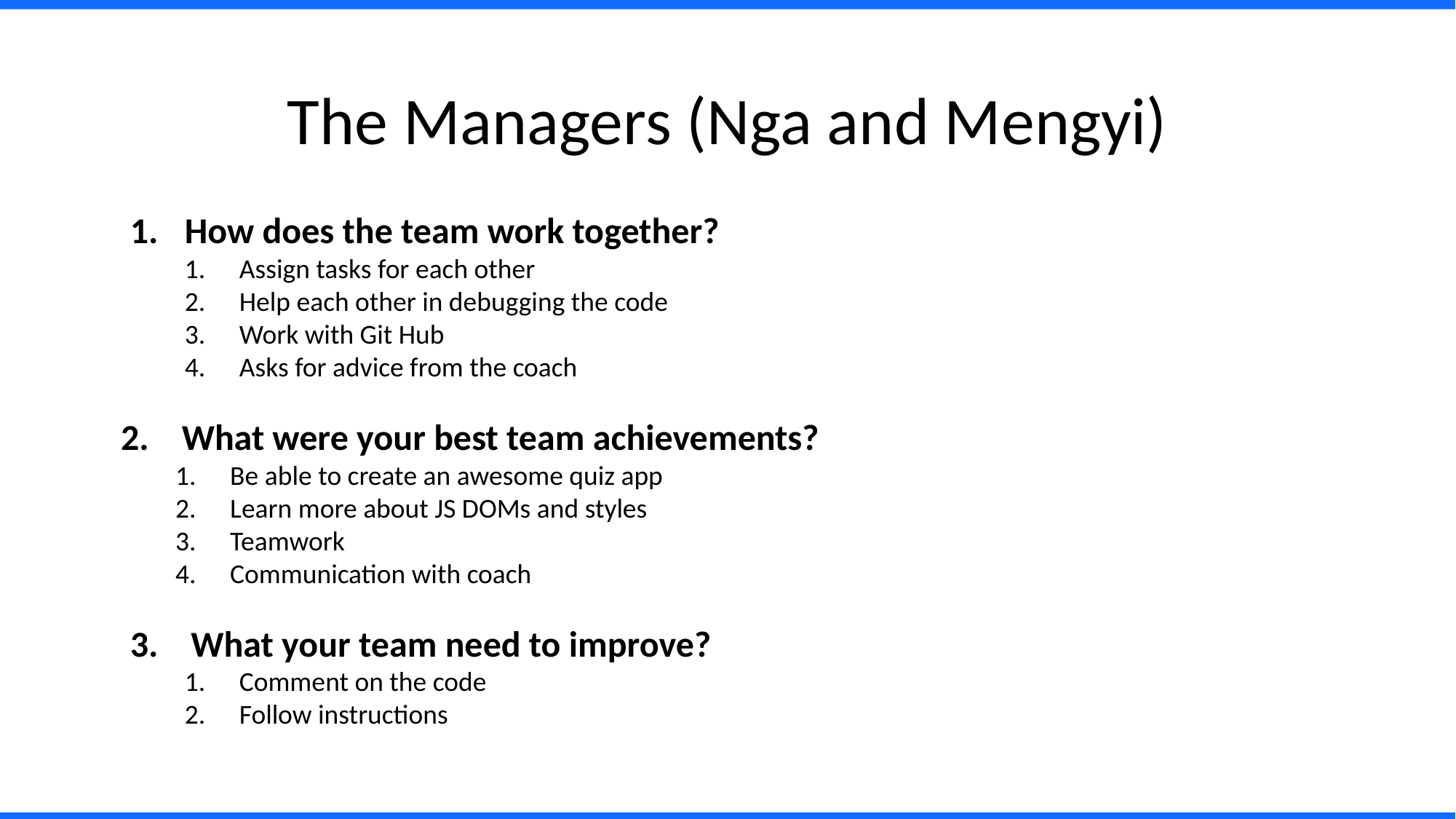

# The Managers (Nga and Mengyi)
How does the team work together?
Assign tasks for each other
Help each other in debugging the code
Work with Git Hub
Asks for advice from the coach
2.    What were your best team achievements?
Be able to create an awesome quiz app
Learn more about JS DOMs and styles
Teamwork
Communication with coach
3.    What your team need to improve?
Comment on the code
Follow instructions